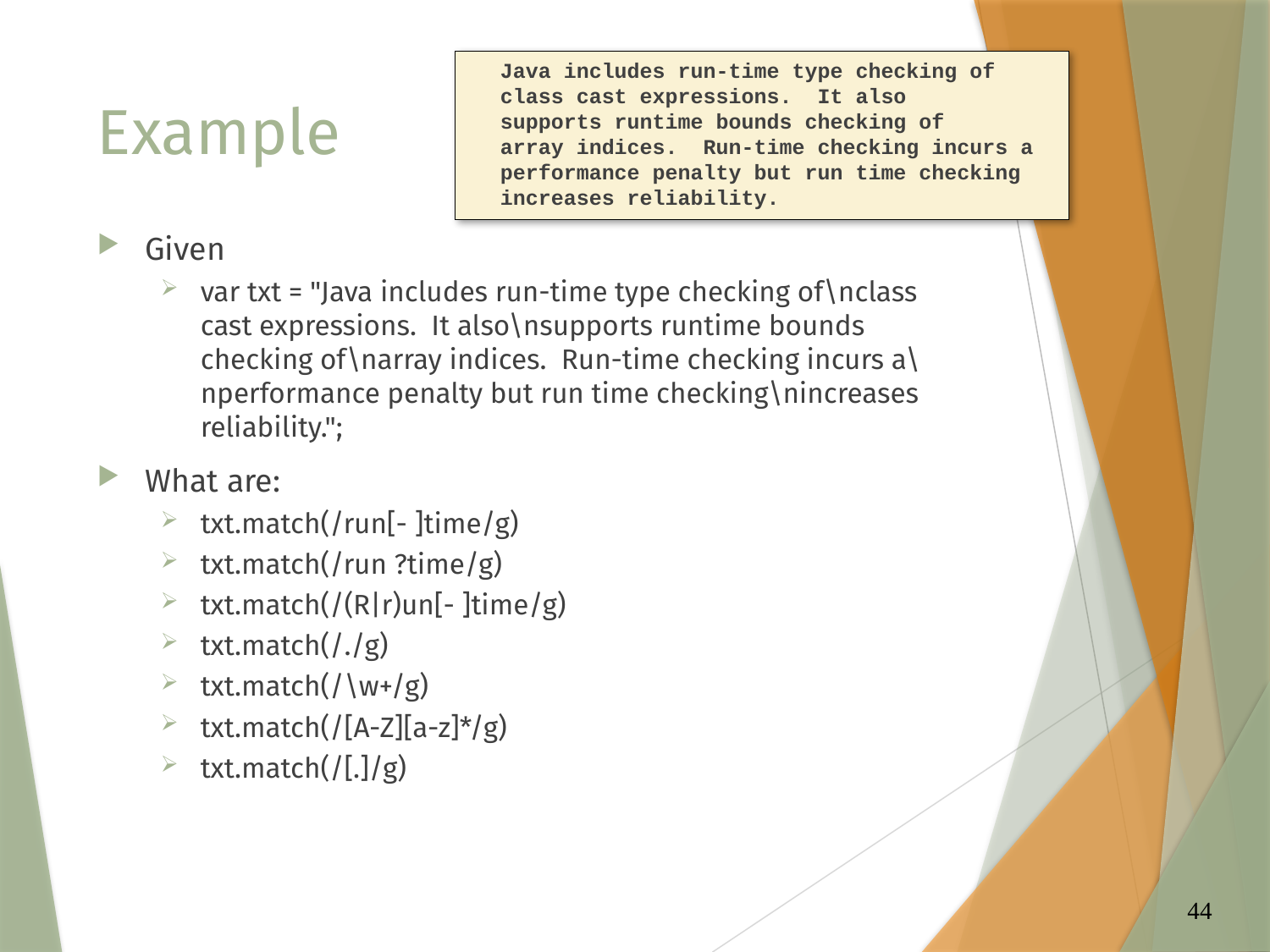

Java includes run-time type checking of
class cast expressions.  It also
supports runtime bounds checking of
array indices.  Run-time checking incurs a
performance penalty but run time checking
increases reliability.
# Example
Given
var txt = "Java includes run-time type checking of\nclass cast expressions.  It also\nsupports runtime bounds checking of\narray indices.  Run-time checking incurs a\nperformance penalty but run time checking\nincreases reliability.";
What are:
txt.match(/run[- ]time/g)
txt.match(/run ?time/g)
txt.match(/(R|r)un[- ]time/g)
txt.match(/./g)
txt.match(/\w+/g)
txt.match(/[A-Z][a-z]*/g)
txt.match(/[.]/g)